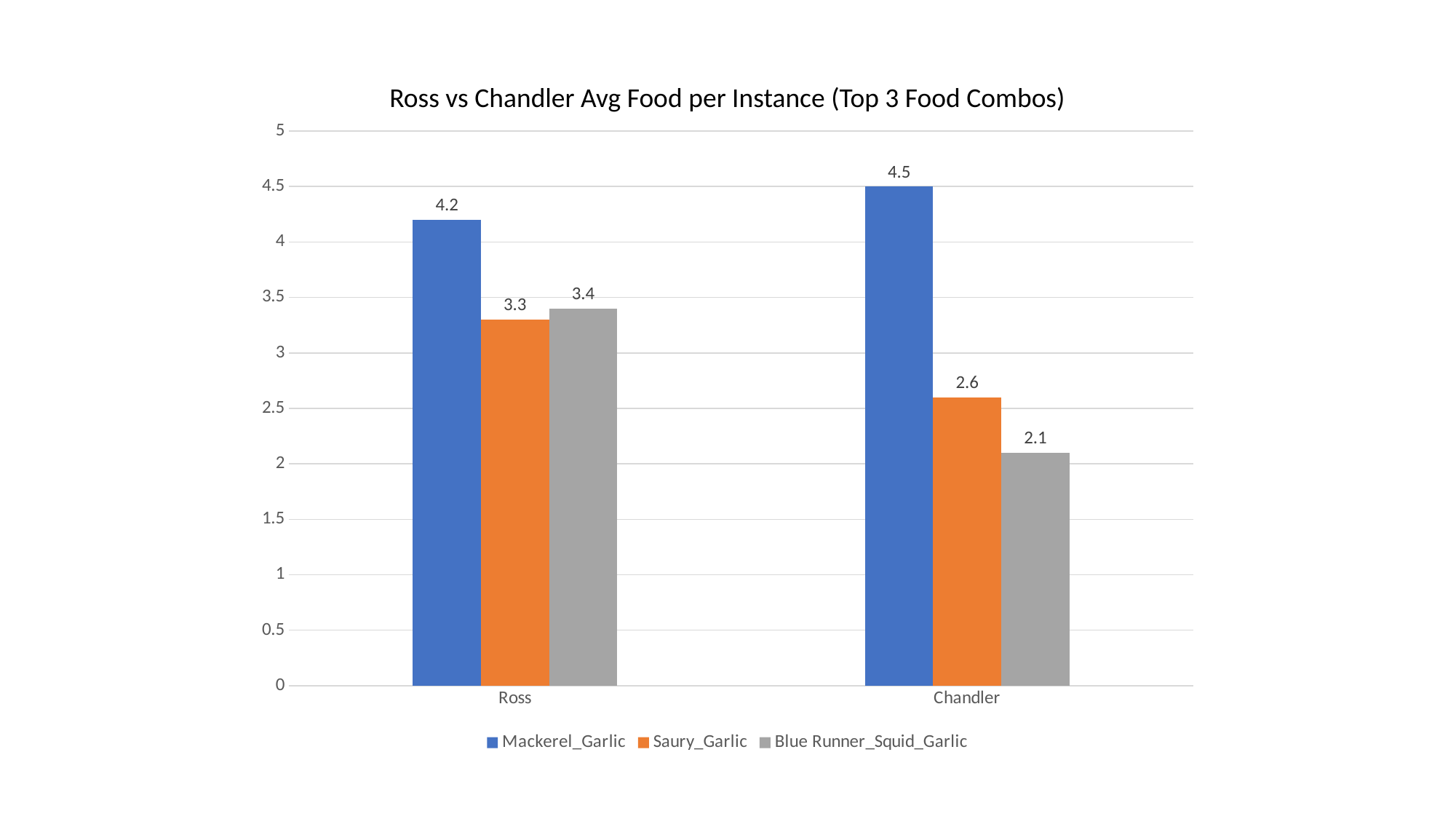

Ross vs Chandler Avg Food per Instance (Top 3 Food Combos)

### Chart

| Category | Mackerel_Garlic | Saury_Garlic | Blue Runner_Squid_Garlic |
|---|---|---|---|
| Ross | 4.2 | 3.3 | 3.4 |
| Chandler | 4.5 | 2.6 | 2.1 |